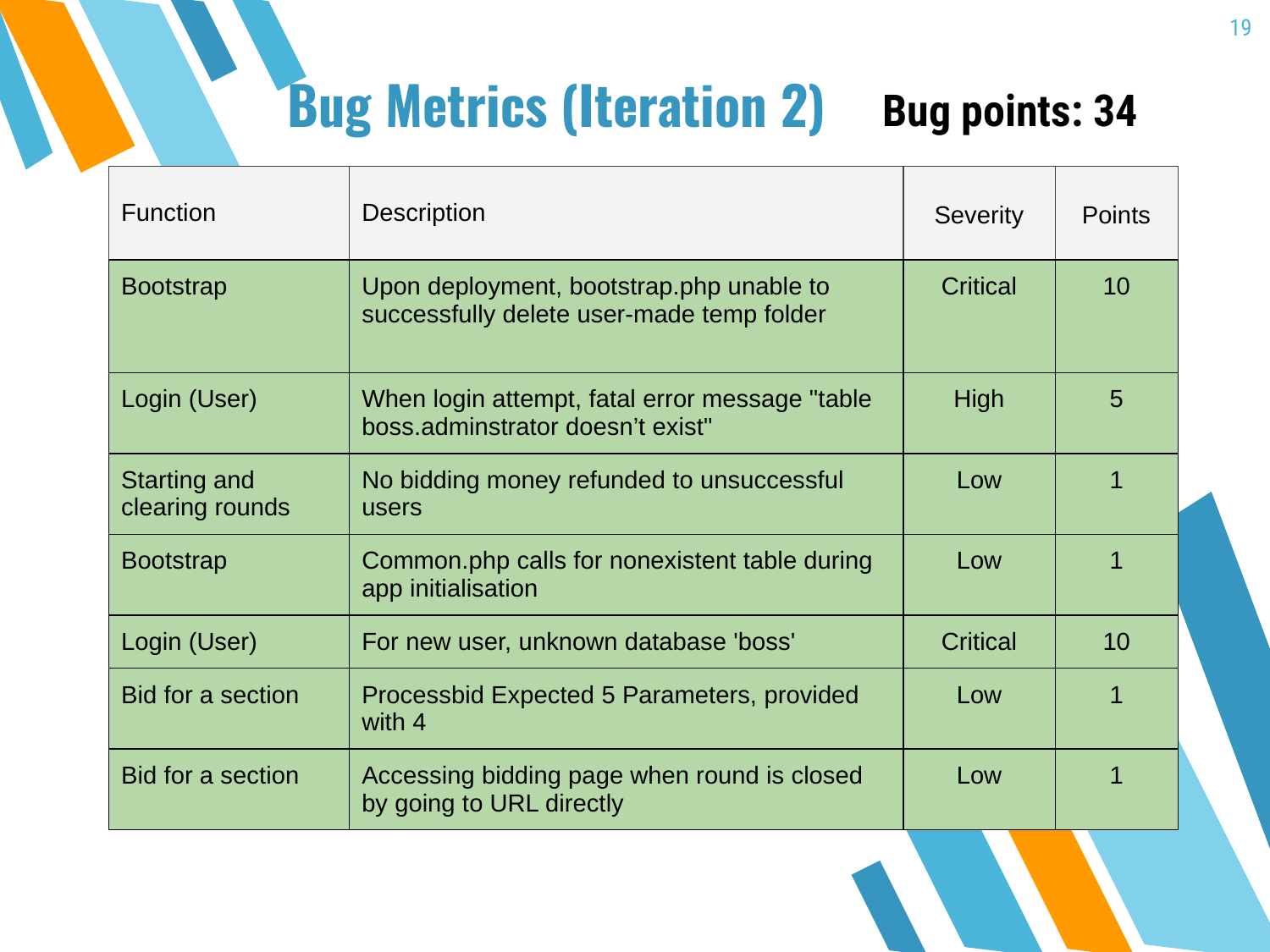

19
# Bug Metrics (Iteration 2)
Bug points: 34
| Function | Description | Severity | Points |
| --- | --- | --- | --- |
| Bootstrap | Upon deployment, bootstrap.php unable to successfully delete user-made temp folder | Critical | 10 |
| Login (User) | When login attempt, fatal error message "table boss.adminstrator doesn’t exist" | High | 5 |
| Starting and clearing rounds | No bidding money refunded to unsuccessful users | Low | 1 |
| Bootstrap | Common.php calls for nonexistent table during app initialisation | Low | 1 |
| Login (User) | For new user, unknown database 'boss' | Critical | 10 |
| Bid for a section | Processbid Expected 5 Parameters, provided with 4 | Low | 1 |
| Bid for a section | Accessing bidding page when round is closed by going to URL directly | Low | 1 |